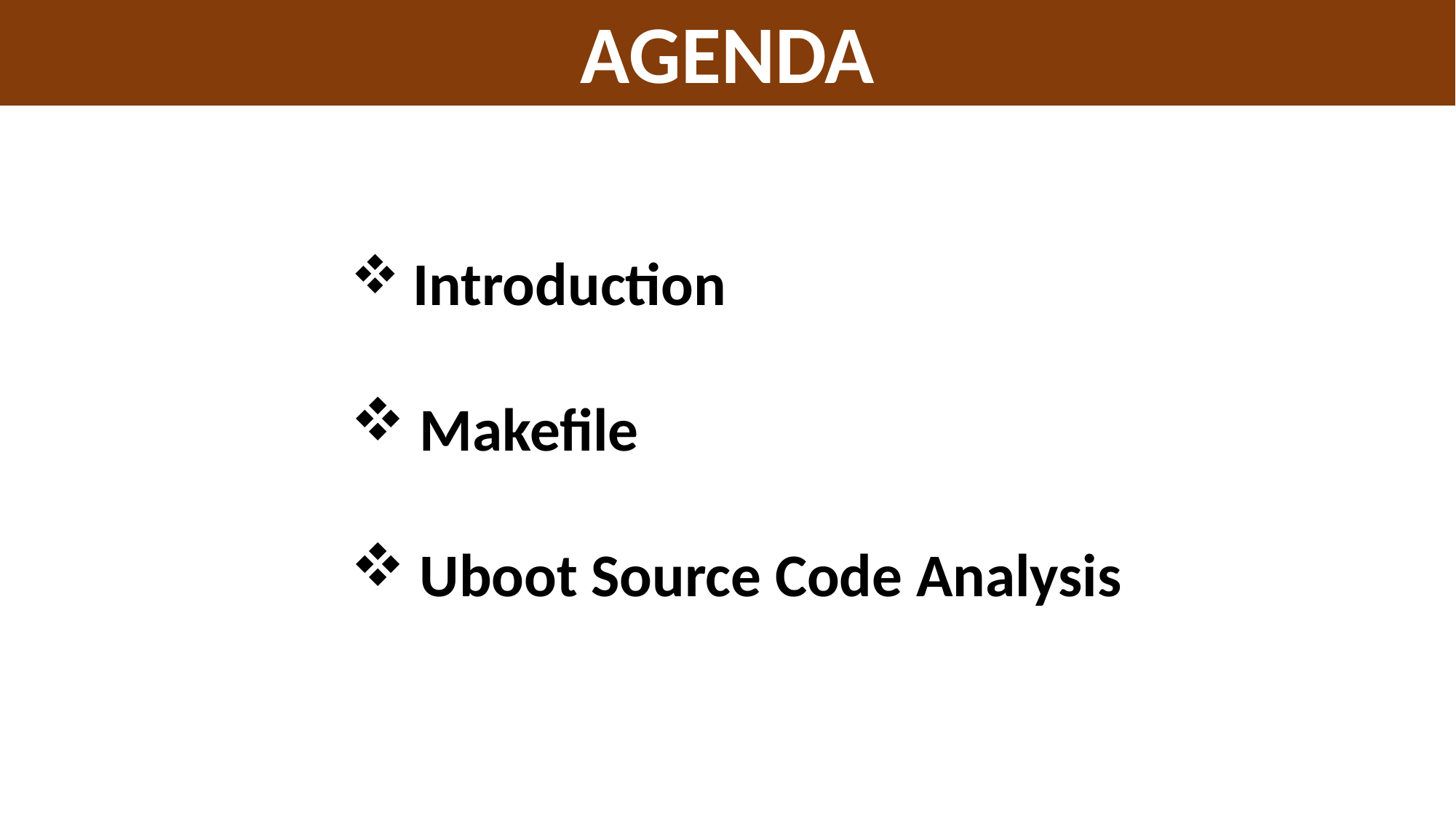

AGENDA
 Introduction

 Makefile

 Uboot Source Code Analysis